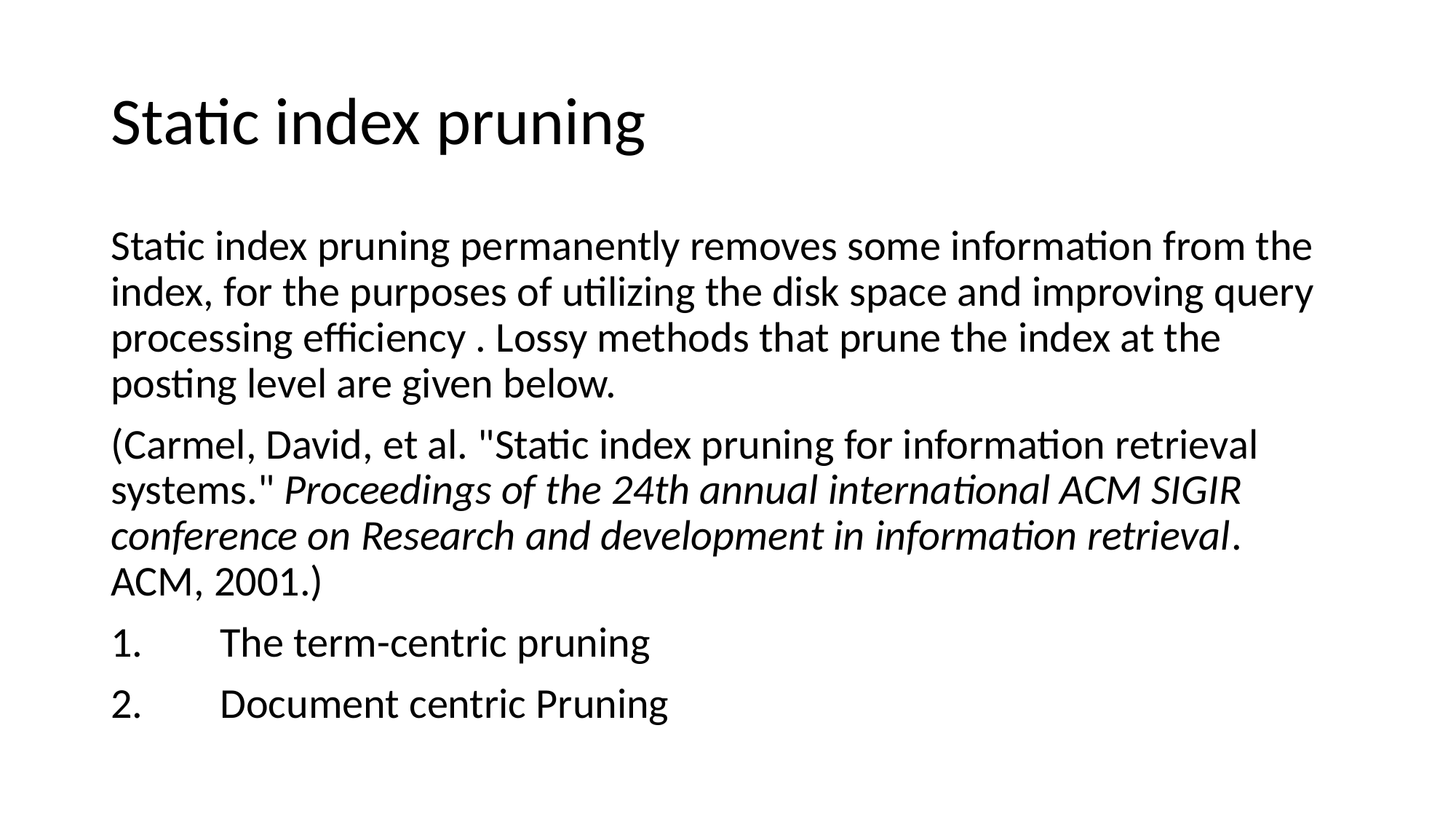

# Static index pruning
Static index pruning permanently removes some information from the index, for the purposes of utilizing the disk space and improving query processing efficiency . Lossy methods that prune the index at the posting level are given below.
(Carmel, David, et al. "Static index pruning for information retrieval systems." Proceedings of the 24th annual international ACM SIGIR conference on Research and development in information retrieval. ACM, 2001.)
1.	The term-centric pruning
2.	Document centric Pruning